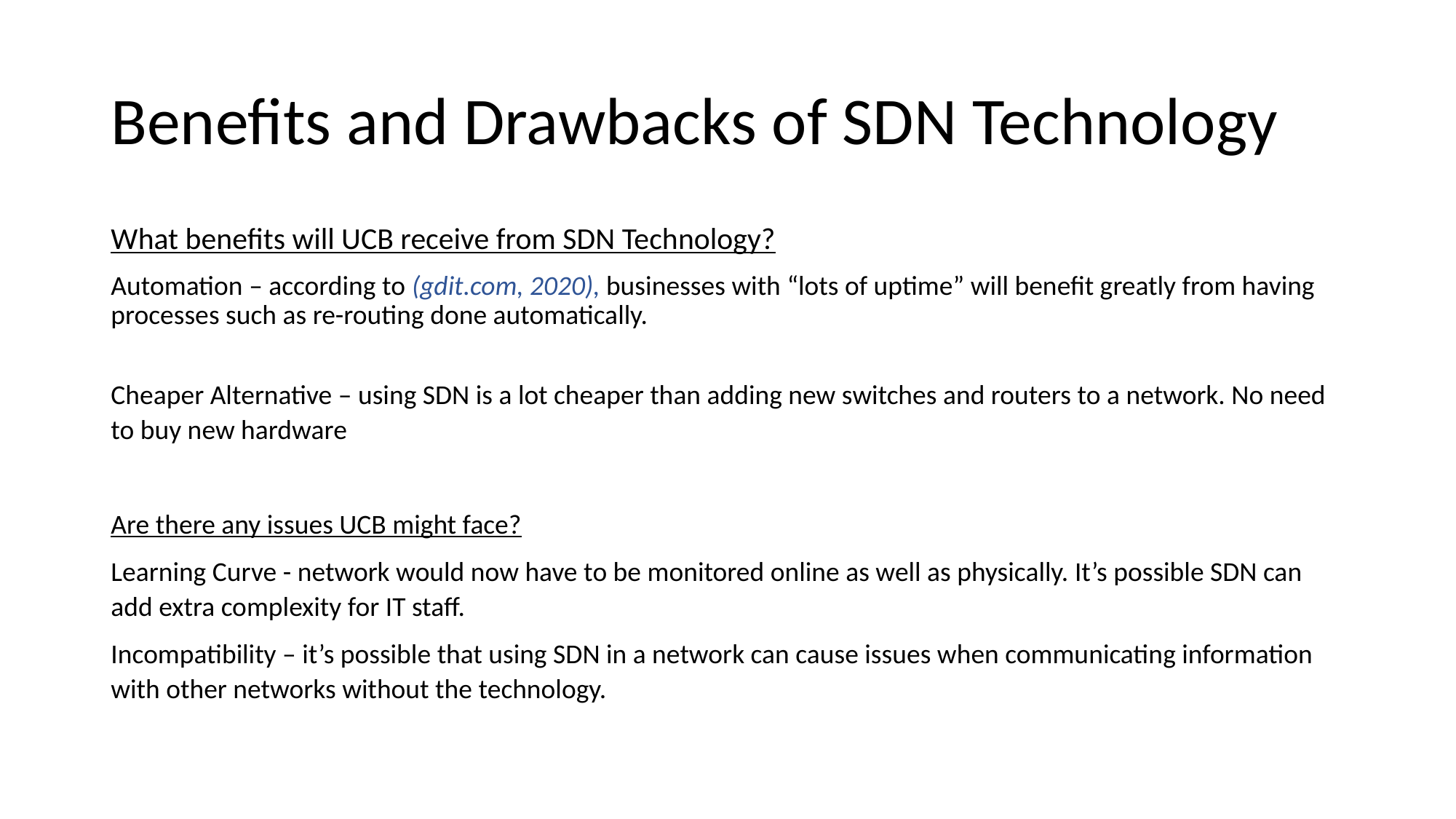

# Benefits and Drawbacks of SDN Technology
What benefits will UCB receive from SDN Technology?
Automation – according to (gdit.com, 2020), businesses with “lots of uptime” will benefit greatly from having processes such as re-routing done automatically.

­Cheaper Alternative – using SDN is a lot cheaper than adding new switches and routers to a network. No need to buy new hardware

Are there any issues UCB might face?
Learning Curve - network would now have to be monitored online as well as physically. It’s possible SDN can add extra complexity for IT staff.
Incompatibility – it’s possible that using SDN in a network can cause issues when communicating information with other networks without the technology.